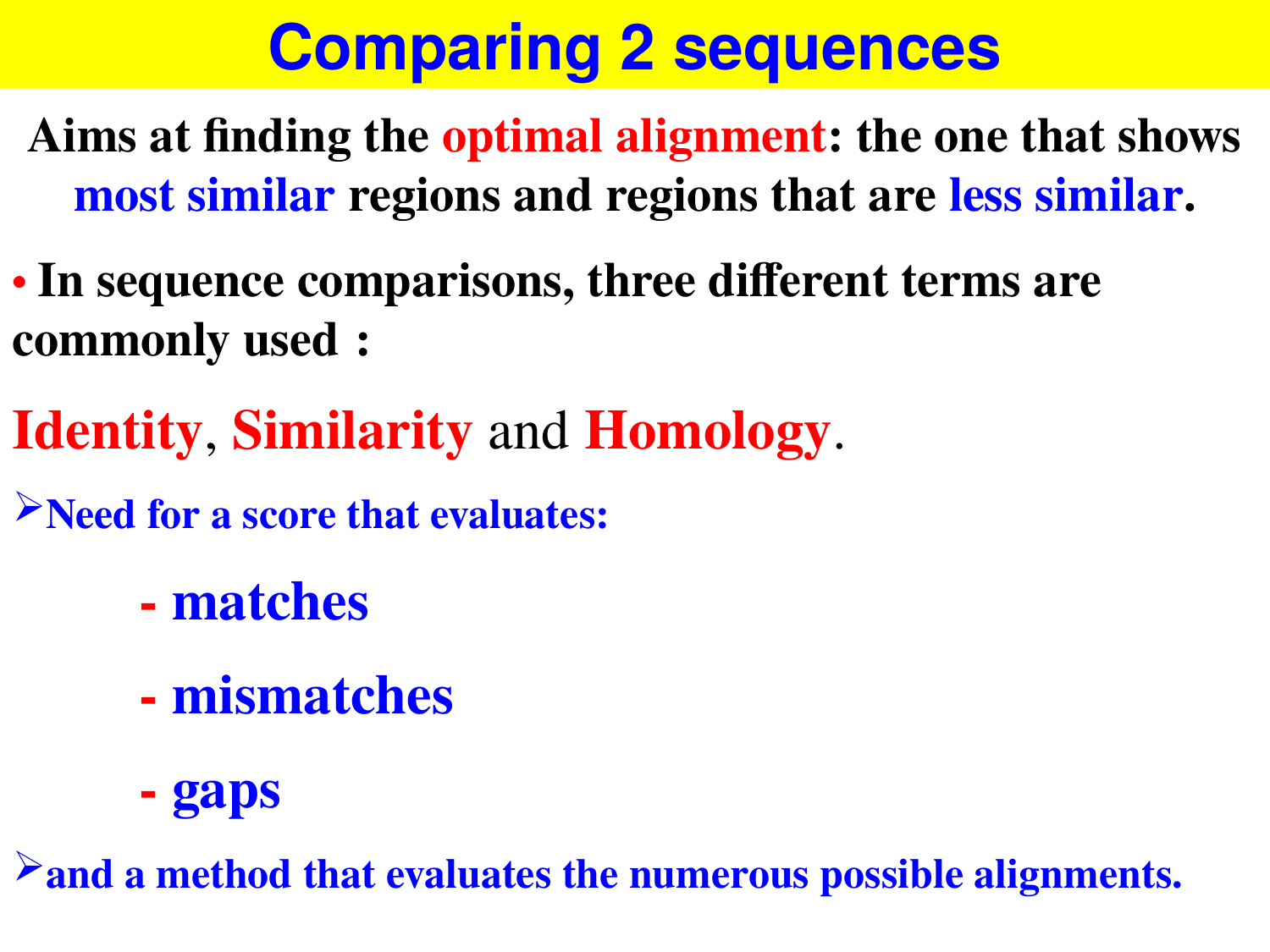

Comparing 2 sequences
Aims at finding the optimal alignment: the one that shows most similar regions and regions that are less similar.
• In sequence comparisons, three different terms are commonly used :
Identity, Similarity and Homology.
Need for a score that evaluates:
	- matches
	- mismatches
	- gaps
and a method that evaluates the numerous possible alignments.